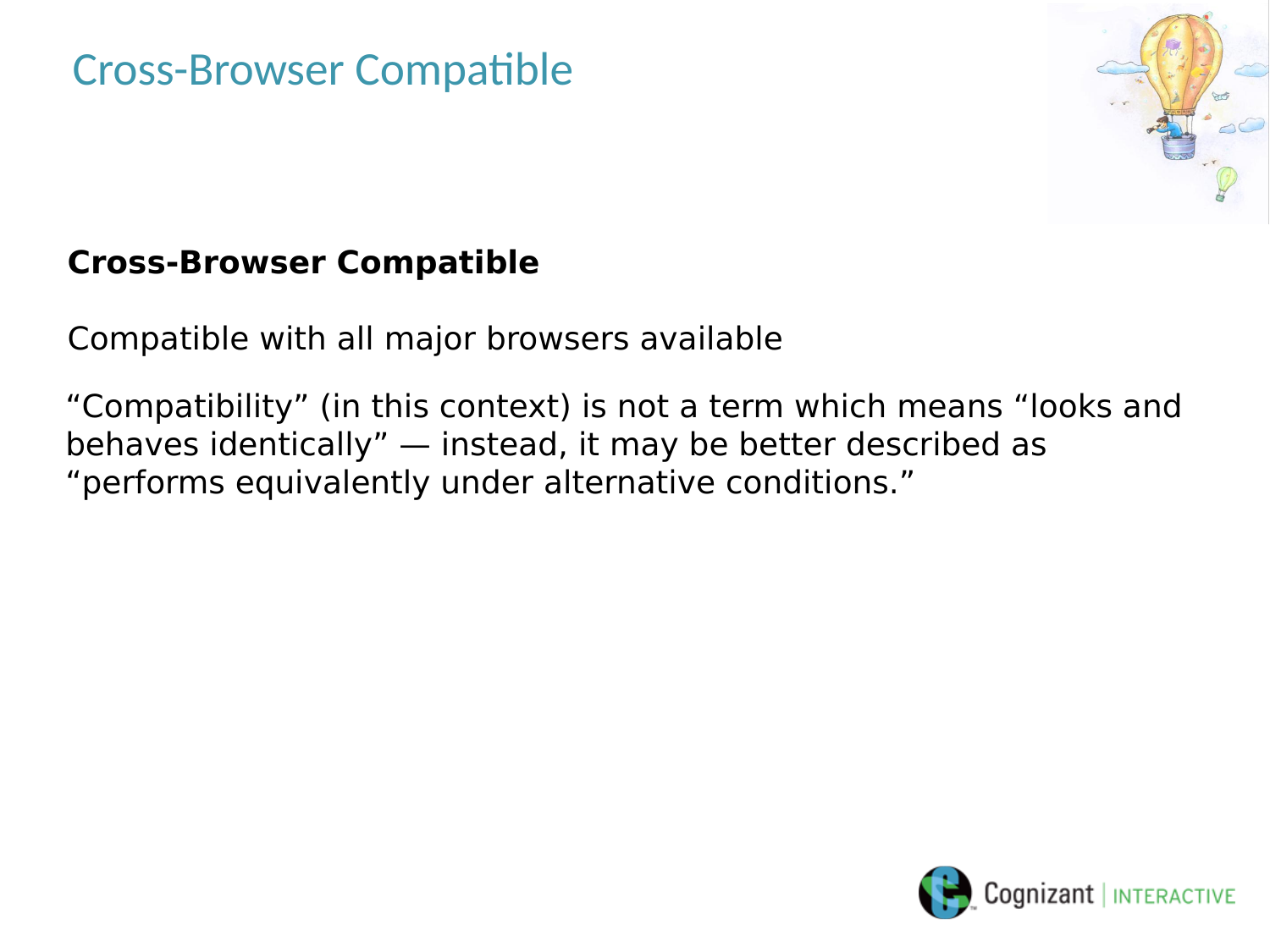

# Cross-Browser Compatible
Cross-Browser Compatible

Compatible with all major browsers available
“Compatibility” (in this context) is not a term which means “looks and behaves identically” — instead, it may be better described as “performs equivalently under alternative conditions.”